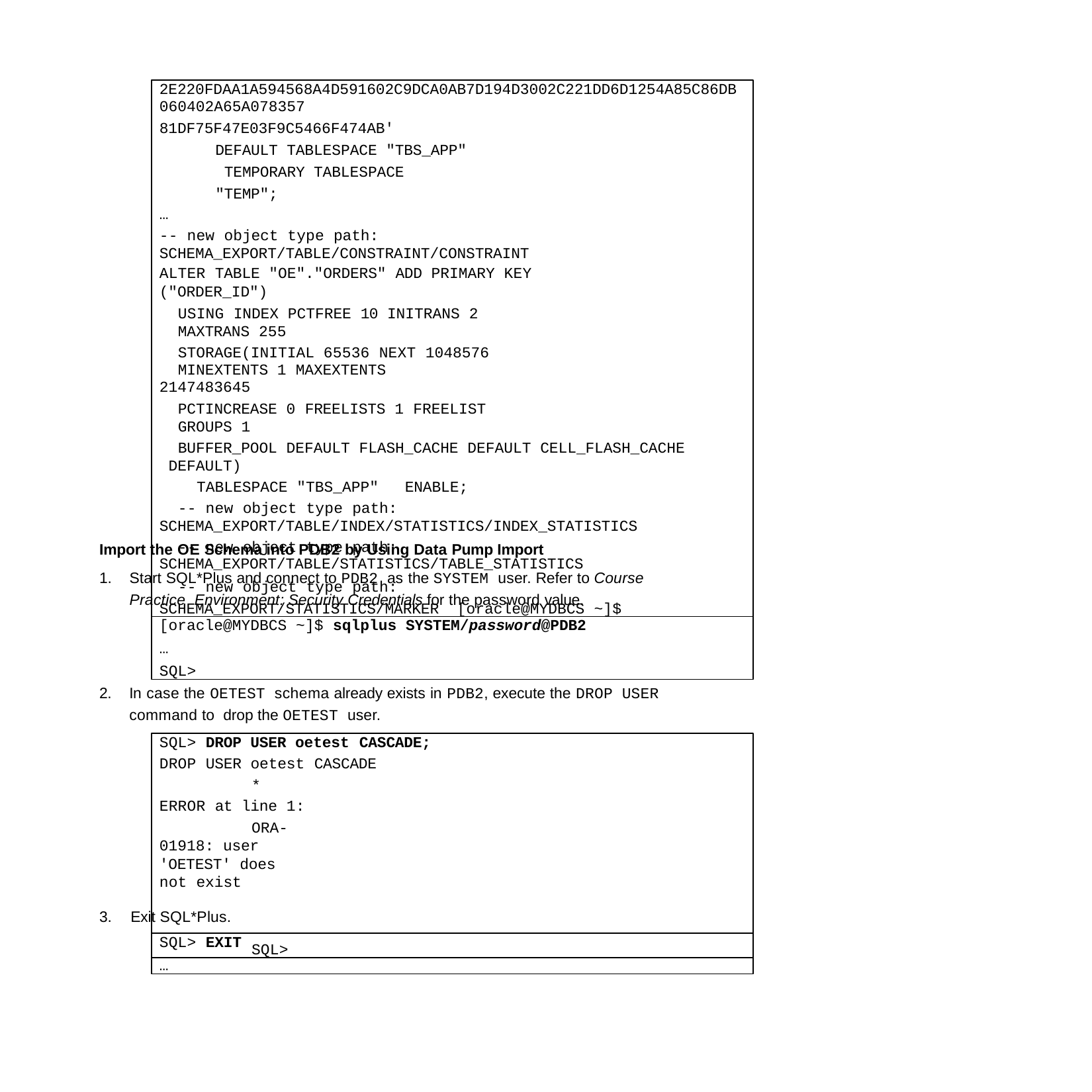

2E220FDAA1A594568A4D591602C9DCA0AB7D194D3002C221DD6D1254A85C86DB
060402A65A078357
81DF75F47E03F9C5466F474AB'
DEFAULT TABLESPACE "TBS_APP"  TEMPORARY TABLESPACE "TEMP";
…
-- new object type path:  SCHEMA_EXPORT/TABLE/CONSTRAINT/CONSTRAINT
ALTER TABLE "OE"."ORDERS" ADD PRIMARY KEY ("ORDER_ID")
USING INDEX PCTFREE 10 INITRANS 2 MAXTRANS 255
STORAGE(INITIAL 65536 NEXT 1048576 MINEXTENTS 1 MAXEXTENTS
2147483645
PCTINCREASE 0 FREELISTS 1 FREELIST GROUPS 1
BUFFER_POOL DEFAULT FLASH_CACHE DEFAULT CELL_FLASH_CACHE  DEFAULT)
TABLESPACE "TBS_APP"	ENABLE;
-- new object type path:  SCHEMA_EXPORT/TABLE/INDEX/STATISTICS/INDEX_STATISTICS
-- new object type path:  SCHEMA_EXPORT/TABLE/STATISTICS/TABLE_STATISTICS
-- new object type path: SCHEMA_EXPORT/STATISTICS/MARKER  [oracle@MYDBCS ~]$
Import the OE Schema into PDB2 by Using Data Pump Import
1.	Start SQL*Plus and connect to PDB2 as the SYSTEM user. Refer to Course Practice  Environment: Security Credentials for the password value.
[oracle@MYDBCS ~]$ sqlplus SYSTEM/password@PDB2
…  SQL>
2.	In case the OETEST schema already exists in PDB2, execute the DROP USER command to  drop the OETEST user.
SQL> DROP USER oetest CASCADE;
DROP USER oetest CASCADE
*  ERROR at line 1:
ORA-01918: user 'OETEST' does not exist

SQL>
3.	Exit SQL*Plus.
SQL> EXIT
…